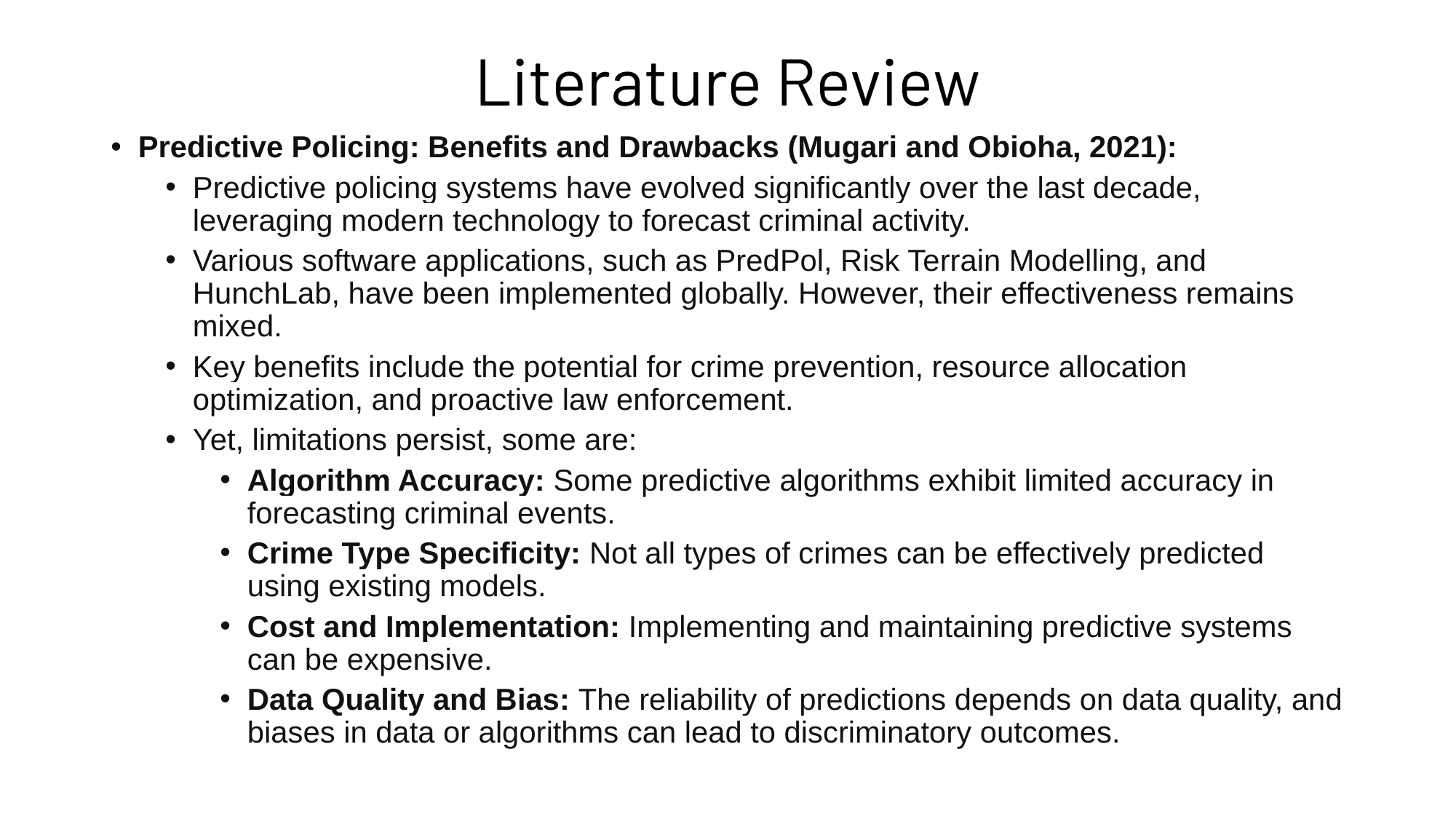

# Literature Review
Predictive Policing: Benefits and Drawbacks (Mugari and Obioha, 2021):
Predictive policing systems have evolved significantly over the last decade, leveraging modern technology to forecast criminal activity.
Various software applications, such as PredPol, Risk Terrain Modelling, and HunchLab, have been implemented globally. However, their effectiveness remains mixed.
Key benefits include the potential for crime prevention, resource allocation optimization, and proactive law enforcement.
Yet, limitations persist, some are:
Algorithm Accuracy: Some predictive algorithms exhibit limited accuracy in forecasting criminal events.
Crime Type Specificity: Not all types of crimes can be effectively predicted using existing models.
Cost and Implementation: Implementing and maintaining predictive systems can be expensive.
Data Quality and Bias: The reliability of predictions depends on data quality, and biases in data or algorithms can lead to discriminatory outcomes.